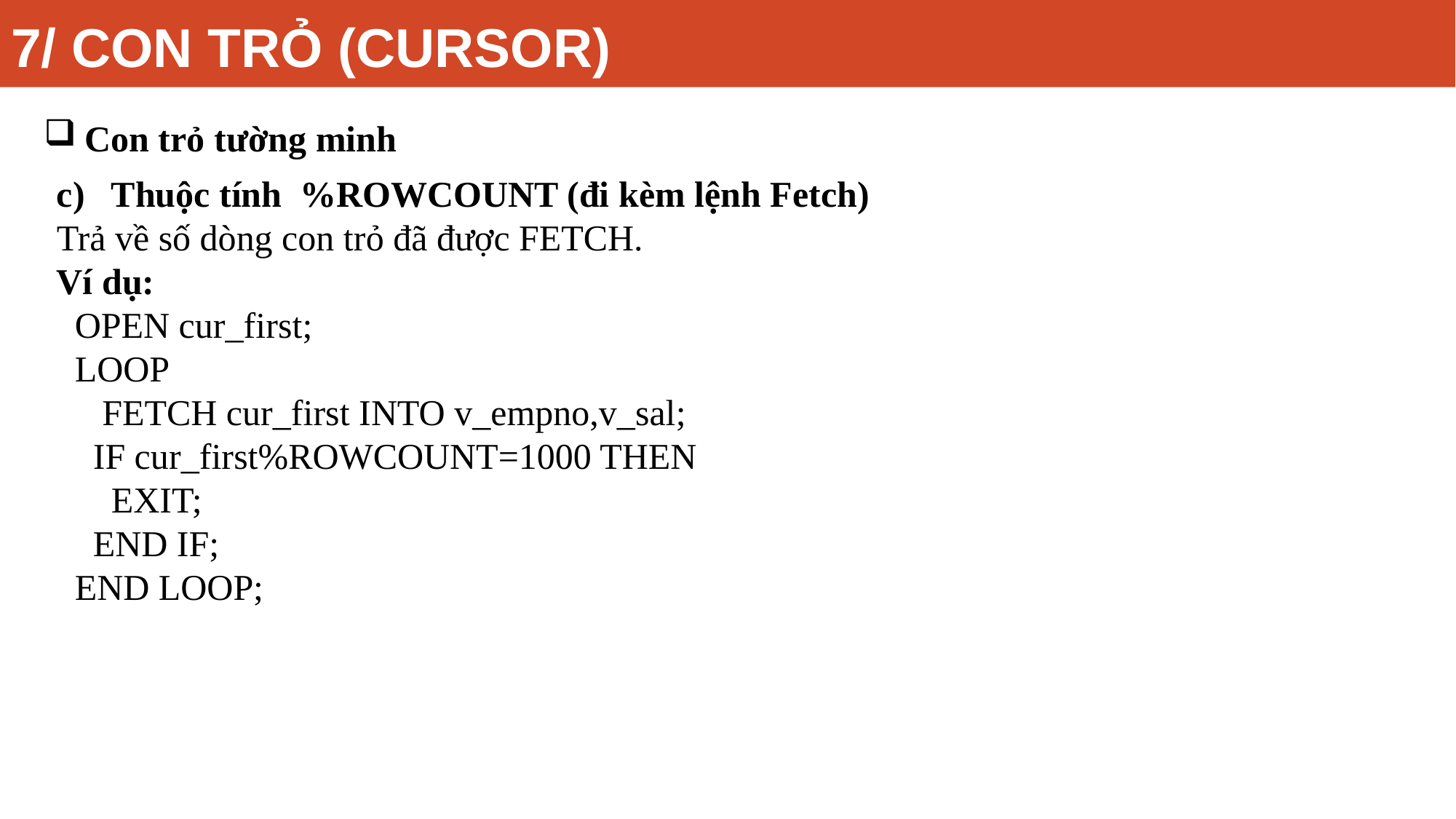

# 7/ CON TRỎ (CURSOR)
Con trỏ tường minh
Thuộc tính  %ROWCOUNT (đi kèm lệnh Fetch)
Trả về số dòng con trỏ đã được FETCH.
Ví dụ:
  OPEN cur_first;
  LOOP
     FETCH cur_first INTO v_empno,v_sal;
    IF cur_first%ROWCOUNT=1000 THEN
      EXIT;
    END IF;
  END LOOP;